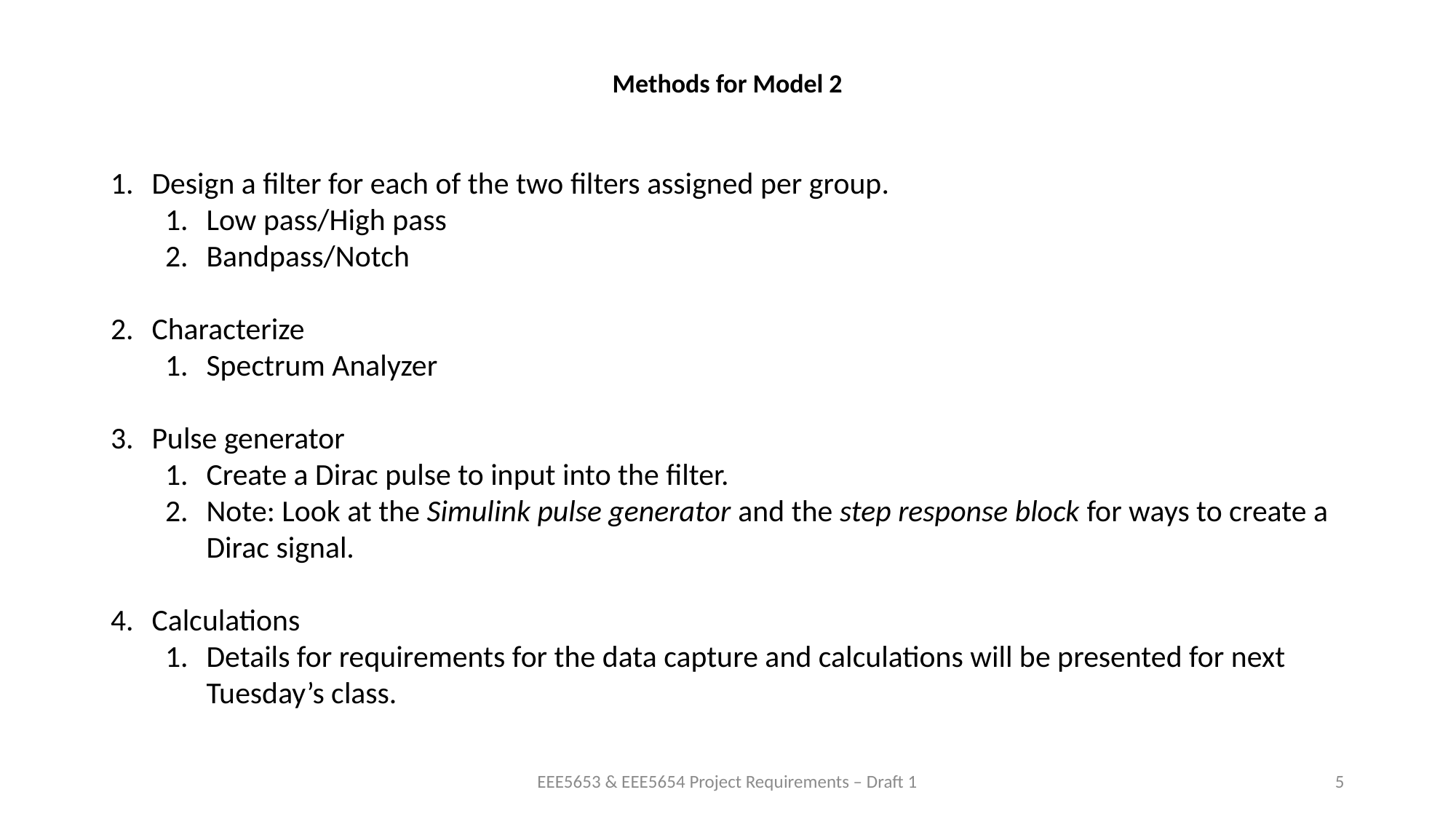

# Methods for Model 2
Design a filter for each of the two filters assigned per group.
Low pass/High pass
Bandpass/Notch

Characterize
Spectrum Analyzer

Pulse generator
Create a Dirac pulse to input into the filter.
Note: Look at the Simulink pulse generator and the step response block for ways to create a Dirac signal.

Calculations
Details for requirements for the data capture and calculations will be presented for next Tuesday’s class.
EEE5653 & EEE5654 Project Requirements – Draft 1
5